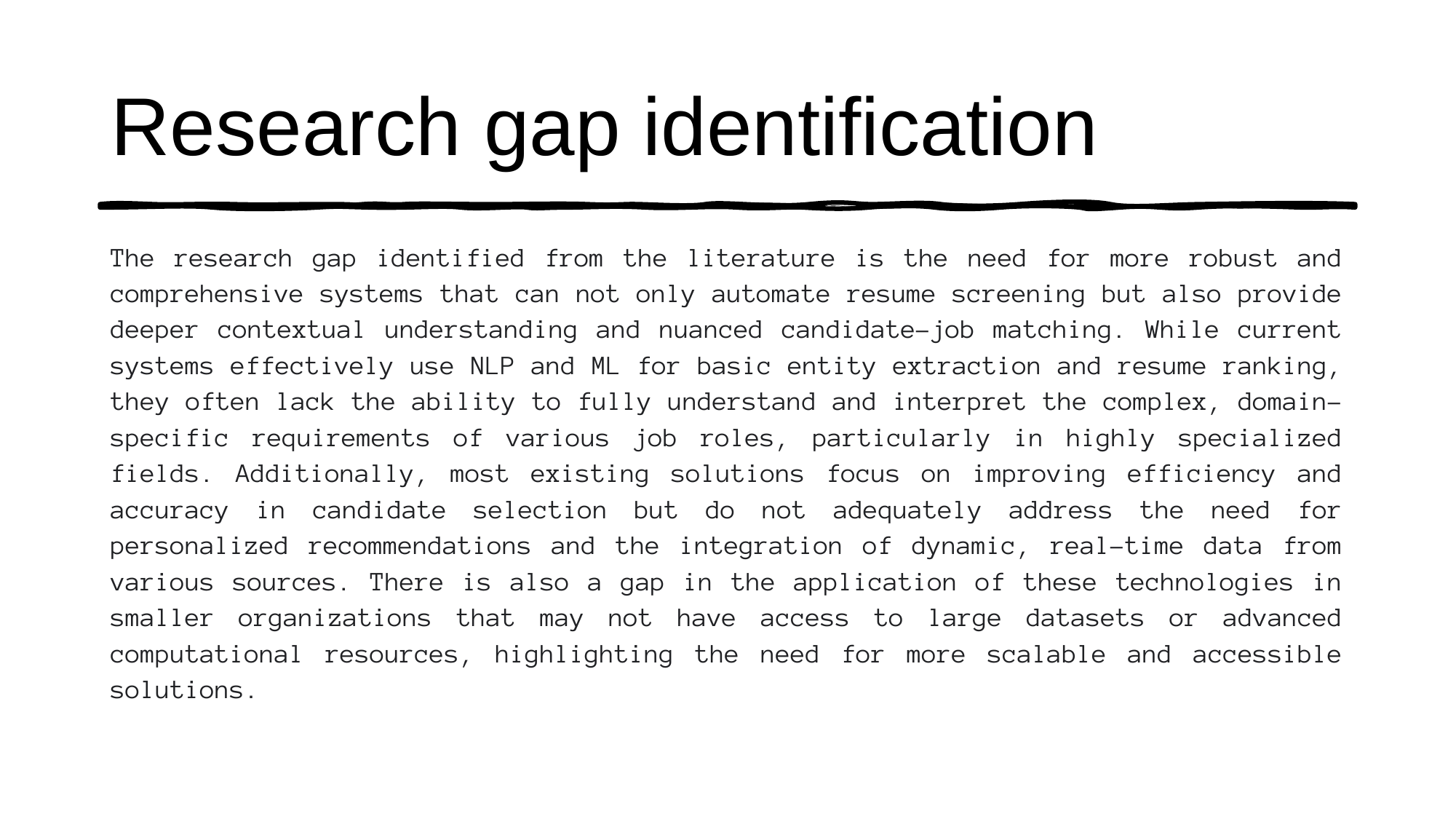

# Research gap identification
The research gap identified from the literature is the need for more robust and comprehensive systems that can not only automate resume screening but also provide deeper contextual understanding and nuanced candidate-job matching. While current systems effectively use NLP and ML for basic entity extraction and resume ranking, they often lack the ability to fully understand and interpret the complex, domain-specific requirements of various job roles, particularly in highly specialized fields. Additionally, most existing solutions focus on improving efficiency and accuracy in candidate selection but do not adequately address the need for personalized recommendations and the integration of dynamic, real-time data from various sources. There is also a gap in the application of these technologies in smaller organizations that may not have access to large datasets or advanced computational resources, highlighting the need for more scalable and accessible solutions.